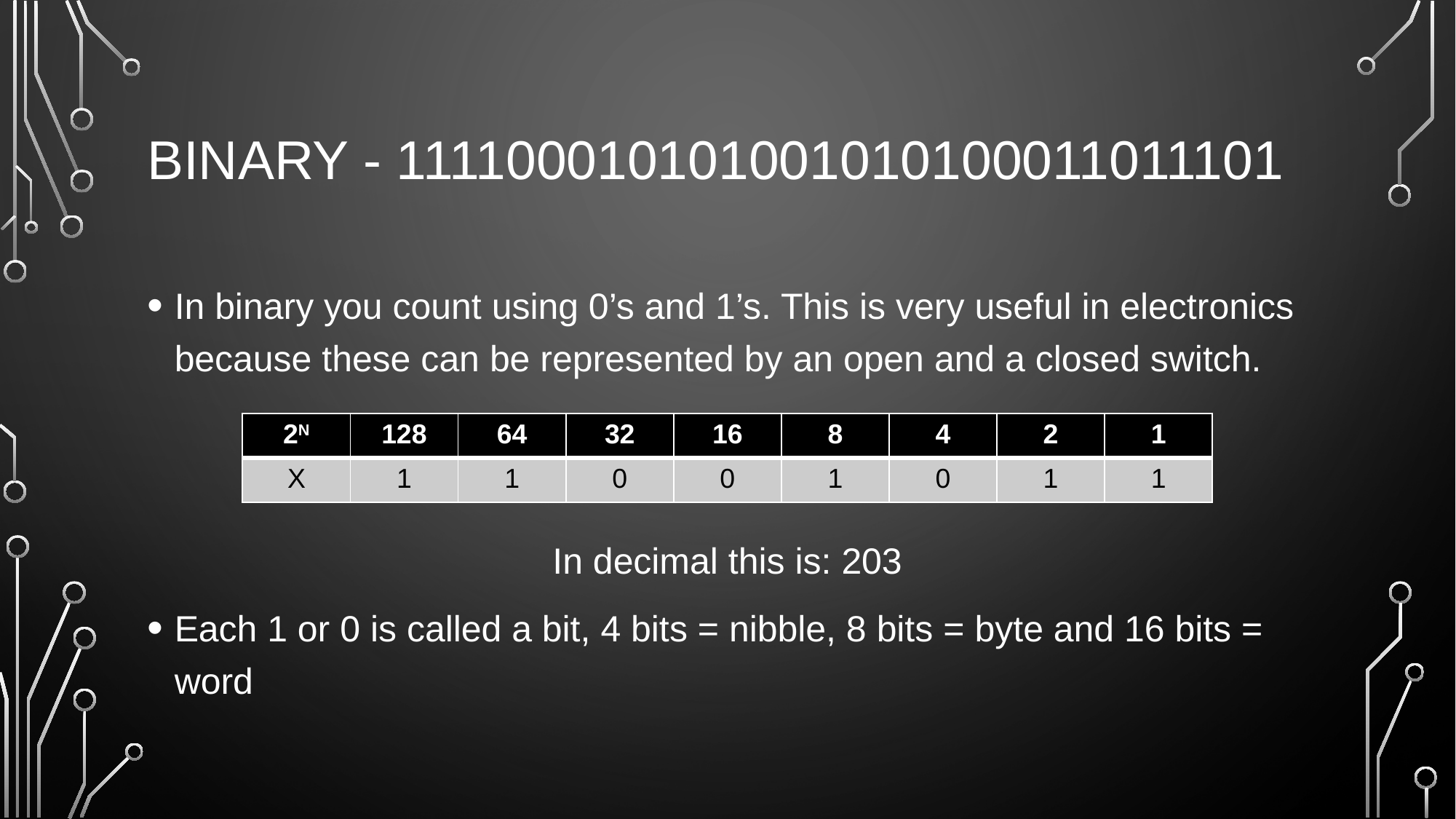

# Binary - 111100010101001010100011011101
In binary you count using 0’s and 1’s. This is very useful in electronics because these can be represented by an open and a closed switch.

In decimal this is: 203
Each 1 or 0 is called a bit, 4 bits = nibble, 8 bits = byte and 16 bits = word
| 2N | 128 | 64 | 32 | 16 | 8 | 4 | 2 | 1 |
| --- | --- | --- | --- | --- | --- | --- | --- | --- |
| X | 1 | 1 | 0 | 0 | 1 | 0 | 1 | 1 |